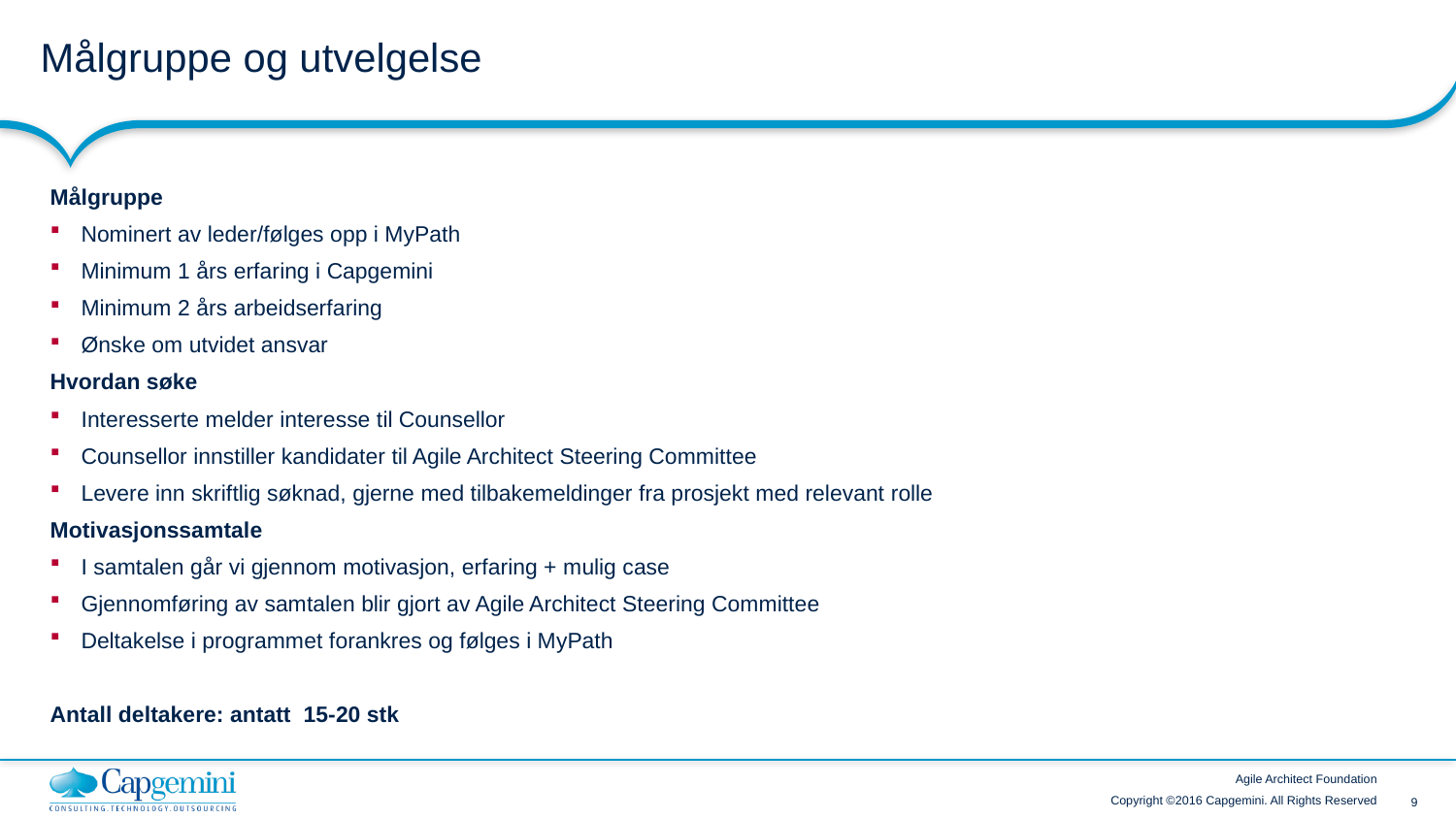

# Målgruppe og utvelgelse
Målgruppe
Nominert av leder/følges opp i MyPath
Minimum 1 års erfaring i Capgemini
Minimum 2 års arbeidserfaring
Ønske om utvidet ansvar
Hvordan søke
Interesserte melder interesse til Counsellor
Counsellor innstiller kandidater til Agile Architect Steering Committee
Levere inn skriftlig søknad, gjerne med tilbakemeldinger fra prosjekt med relevant rolle
Motivasjonssamtale
I samtalen går vi gjennom motivasjon, erfaring + mulig case
Gjennomføring av samtalen blir gjort av Agile Architect Steering Committee
Deltakelse i programmet forankres og følges i MyPath

Antall deltakere: antatt  15-20 stk